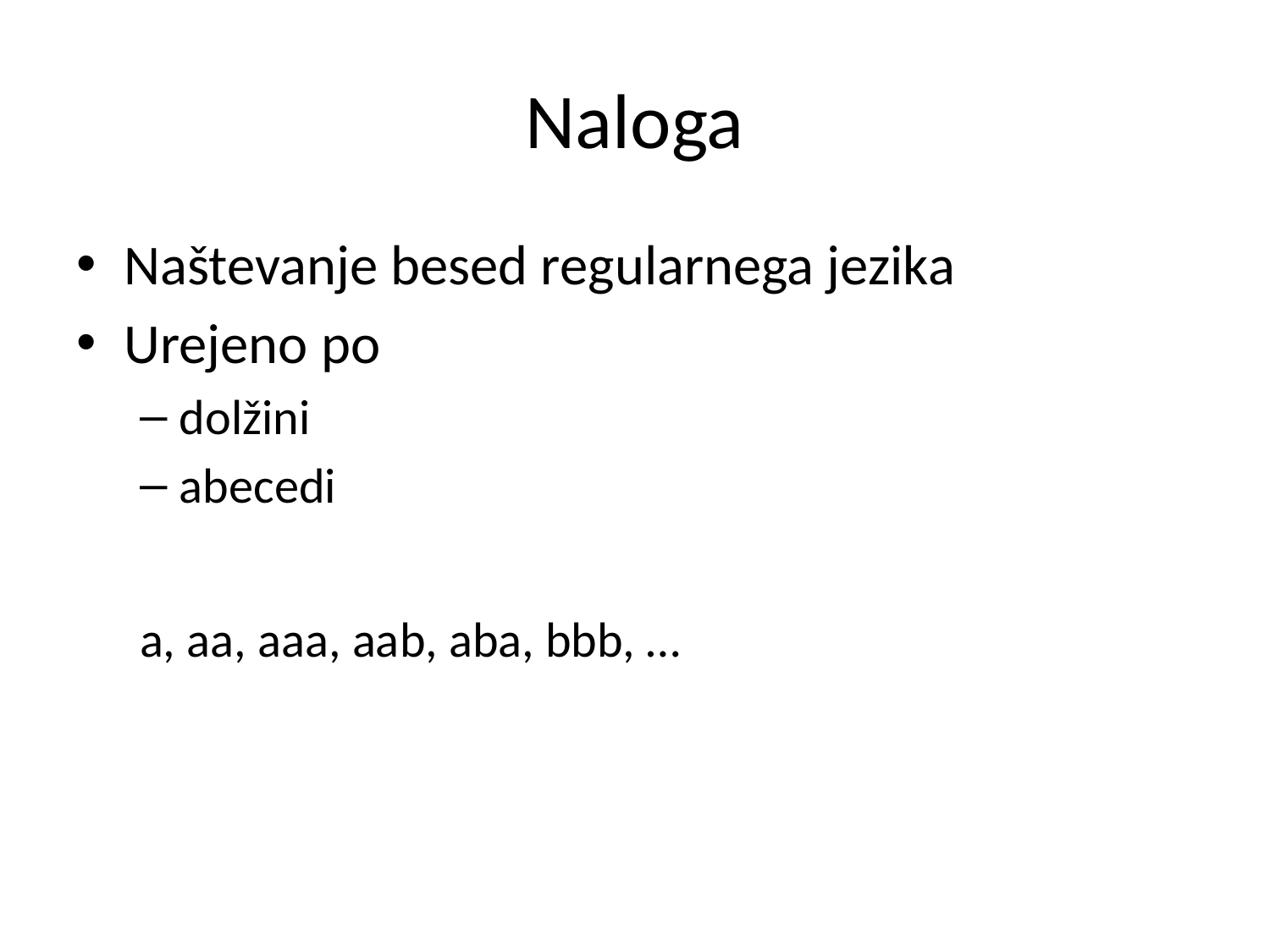

# Naloga
Naštevanje besed regularnega jezika
Urejeno po
dolžini
abecedi

a, aa, aaa, aab, aba, bbb, …